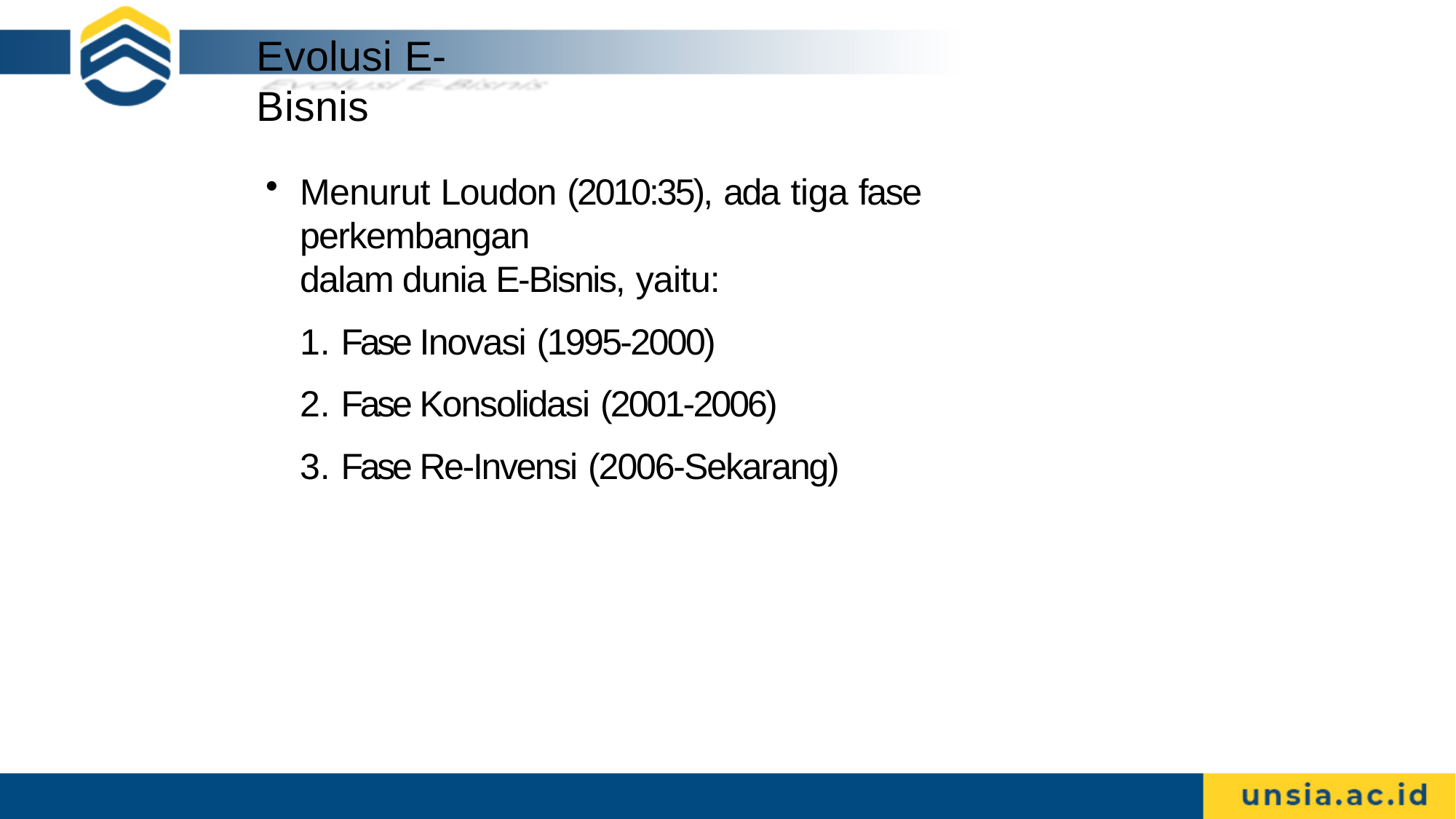

# Evolusi E-Bisnis
Menurut Loudon (2010:35), ada tiga fase perkembangan
dalam dunia E-Bisnis, yaitu:
Fase Inovasi (1995-2000)
Fase Konsolidasi (2001-2006)
Fase Re-Invensi (2006-Sekarang)